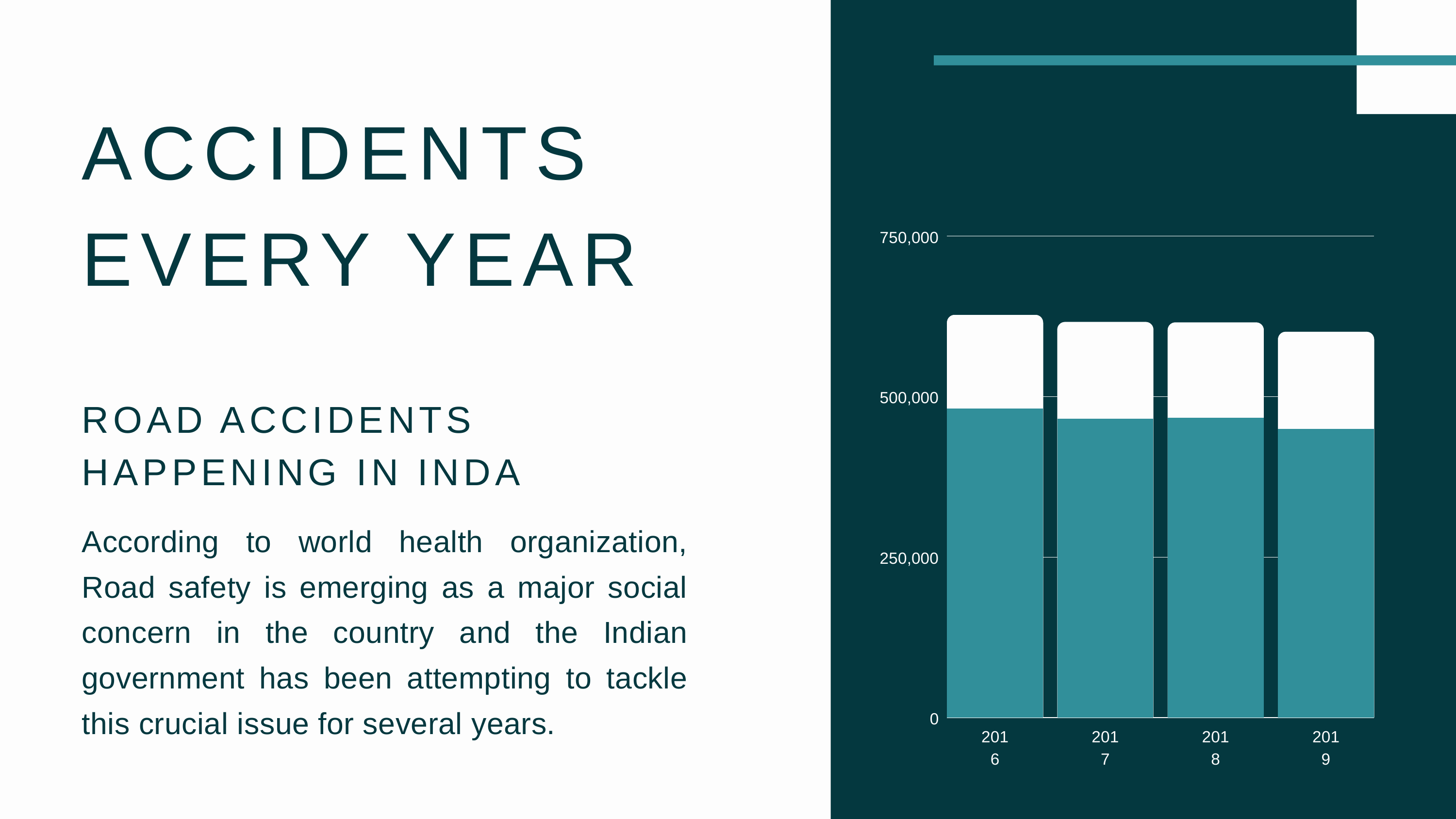

ACCIDENTS
EVERY YEAR
750,000

500,000
250,000
0
2016
2017
2018
2019
ROAD ACCIDENTS HAPPENING IN INDA
According to world health organization, Road safety is emerging as a major social concern in the country and the Indian government has been attempting to tackle this crucial issue for several years.